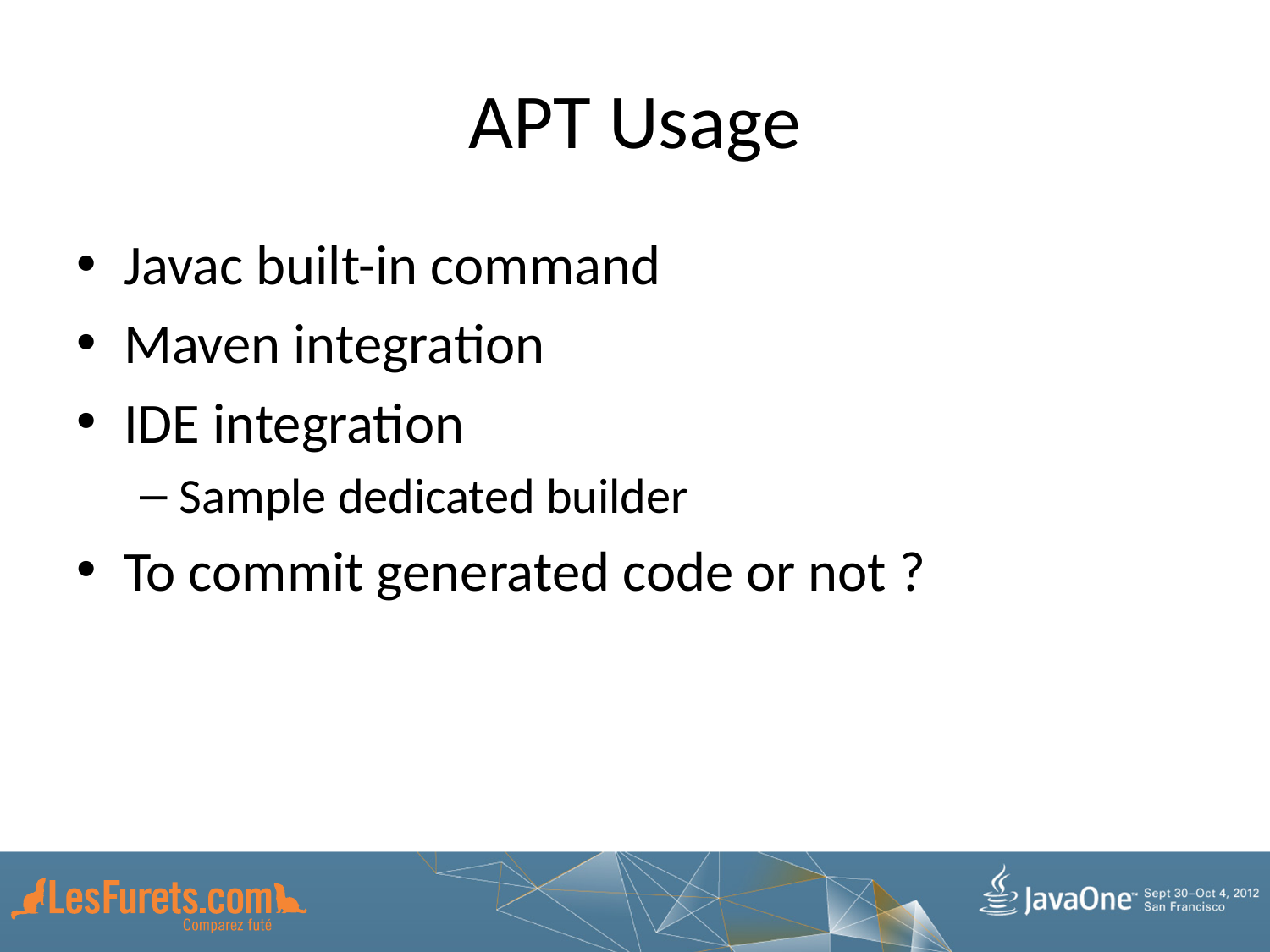

# APT Usage
Javac built-in command
Maven integration
IDE integration
Sample dedicated builder
To commit generated code or not ?